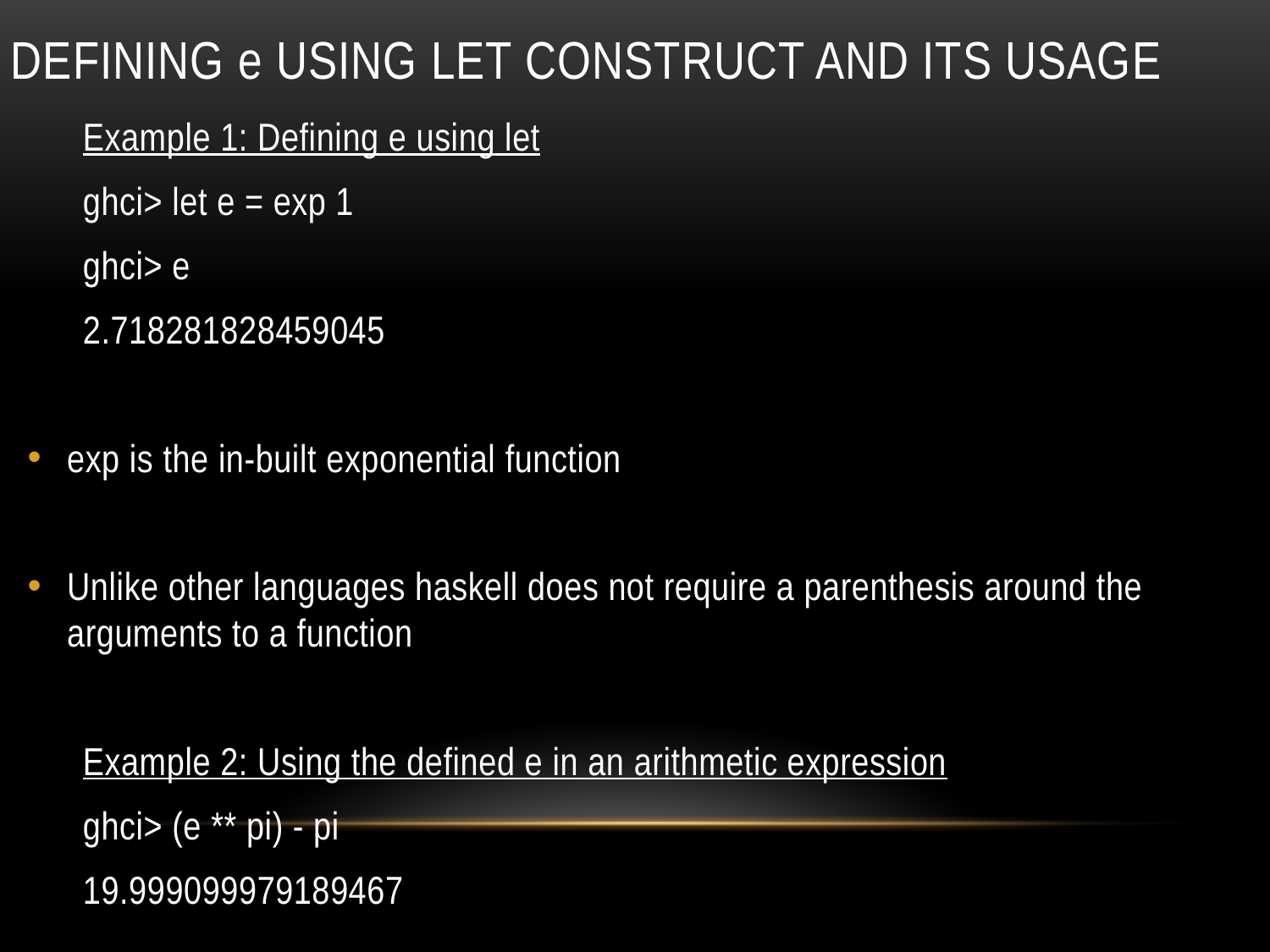

# Defining e using Let construct and its usage
Example 1: Defining e using let
ghci> let e = exp 1
ghci> e
2.718281828459045

exp is the in-built exponential function

Unlike other languages haskell does not require a parenthesis around the arguments to a function

Example 2: Using the defined e in an arithmetic expression
ghci> (e ** pi) - pi
19.999099979189467